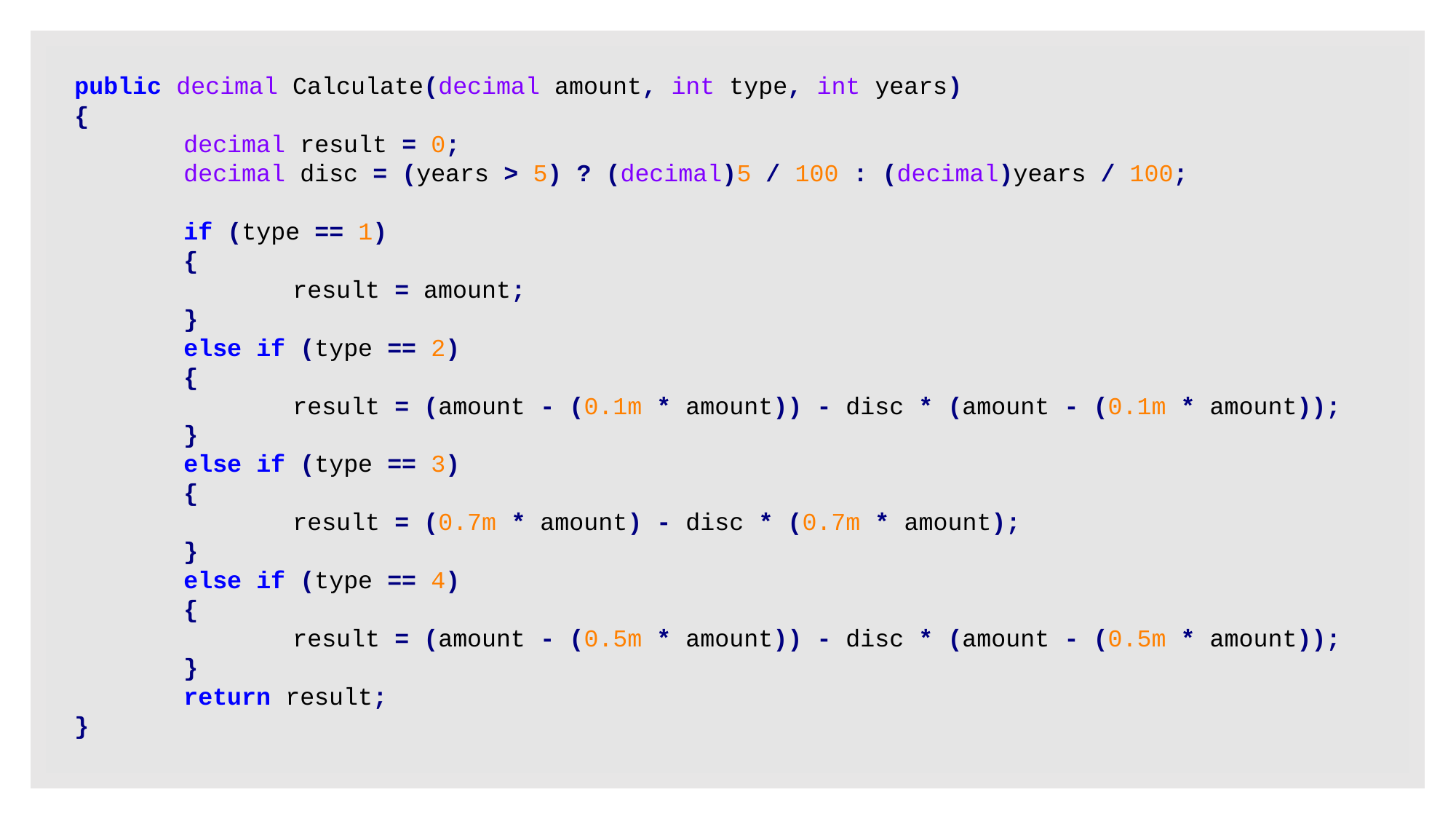

public decimal Calculate(decimal amount, int type, int years)
{
	decimal result = 0;
	decimal disc = (years > 5) ? (decimal)5 / 100 : (decimal)years / 100;

	if (type == 1)
	{
		result = amount;
	}
	else if (type == 2)
	{
		result = (amount - (0.1m * amount)) - disc * (amount - (0.1m * amount));
	}
	else if (type == 3)
	{
		result = (0.7m * amount) - disc * (0.7m * amount);
	}
	else if (type == 4)
	{
		result = (amount - (0.5m * amount)) - disc * (amount - (0.5m * amount));
	}
	return result;
}